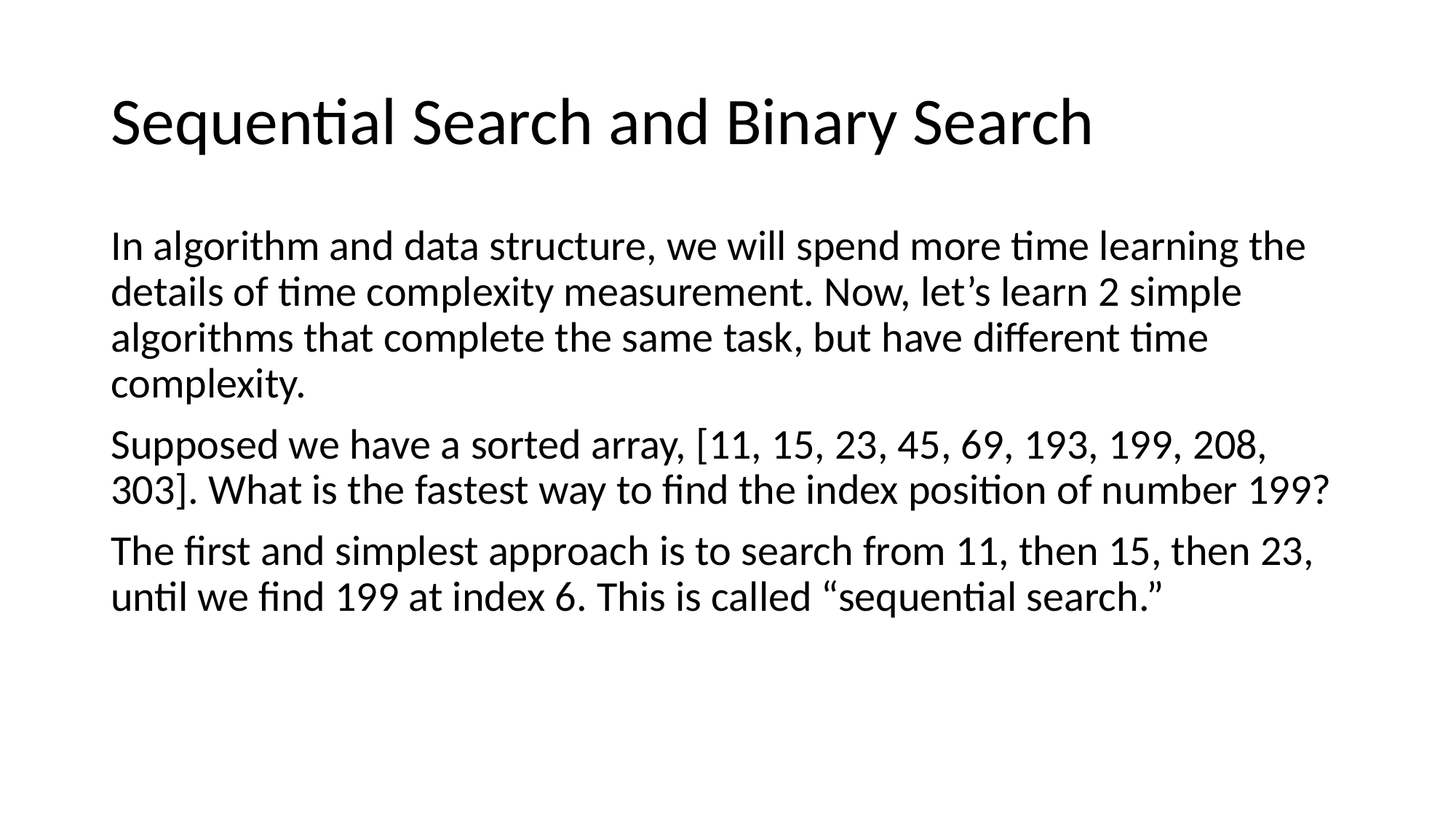

# Sequential Search and Binary Search
In algorithm and data structure, we will spend more time learning the details of time complexity measurement. Now, let’s learn 2 simple algorithms that complete the same task, but have different time complexity.
Supposed we have a sorted array, [11, 15, 23, 45, 69, 193, 199, 208, 303]. What is the fastest way to find the index position of number 199?
The first and simplest approach is to search from 11, then 15, then 23, until we find 199 at index 6. This is called “sequential search.”